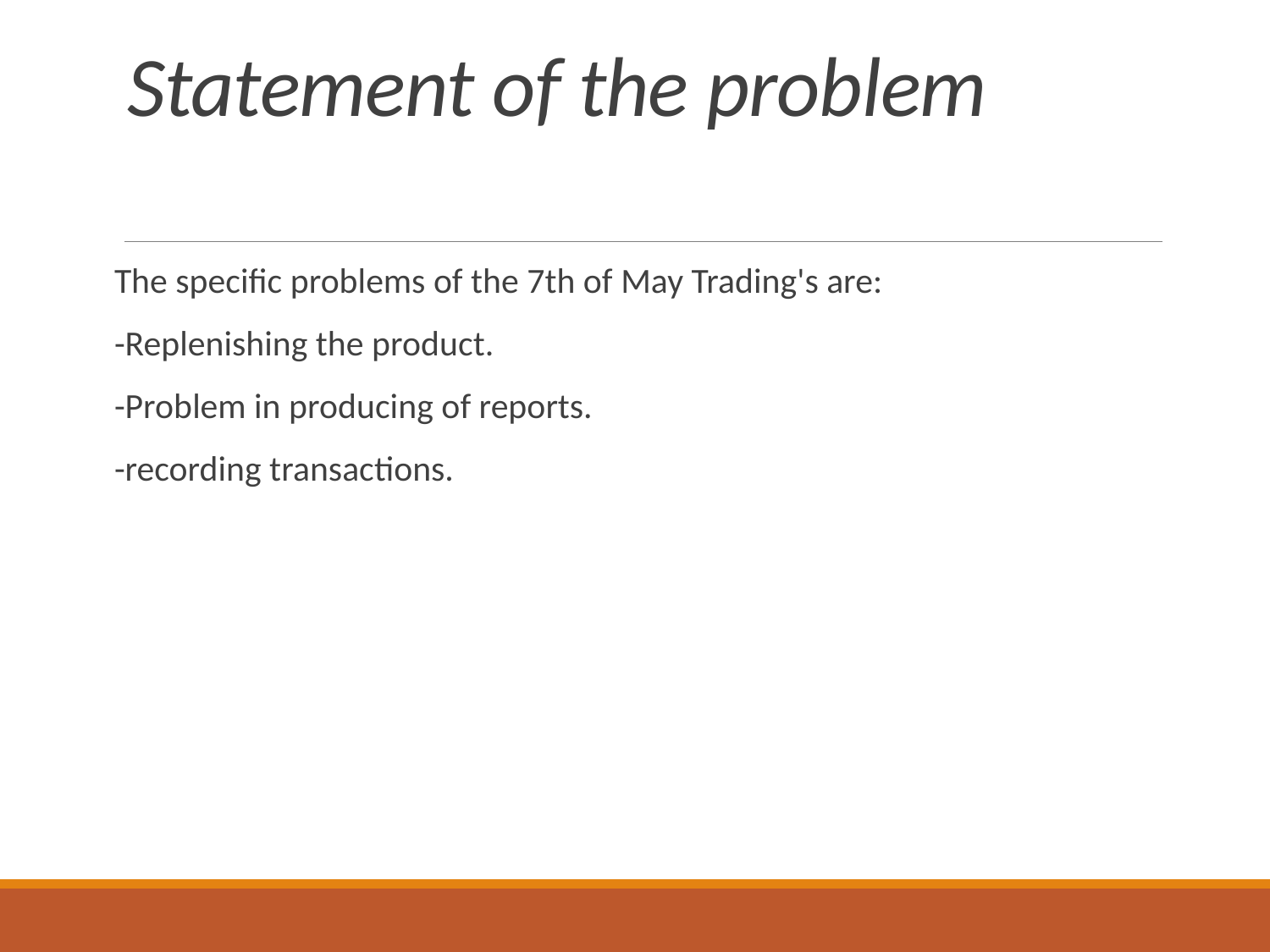

# Statement of the problem
The specific problems of the 7th of May Trading's are:
-Replenishing the product.
-Problem in producing of reports.
-recording transactions.